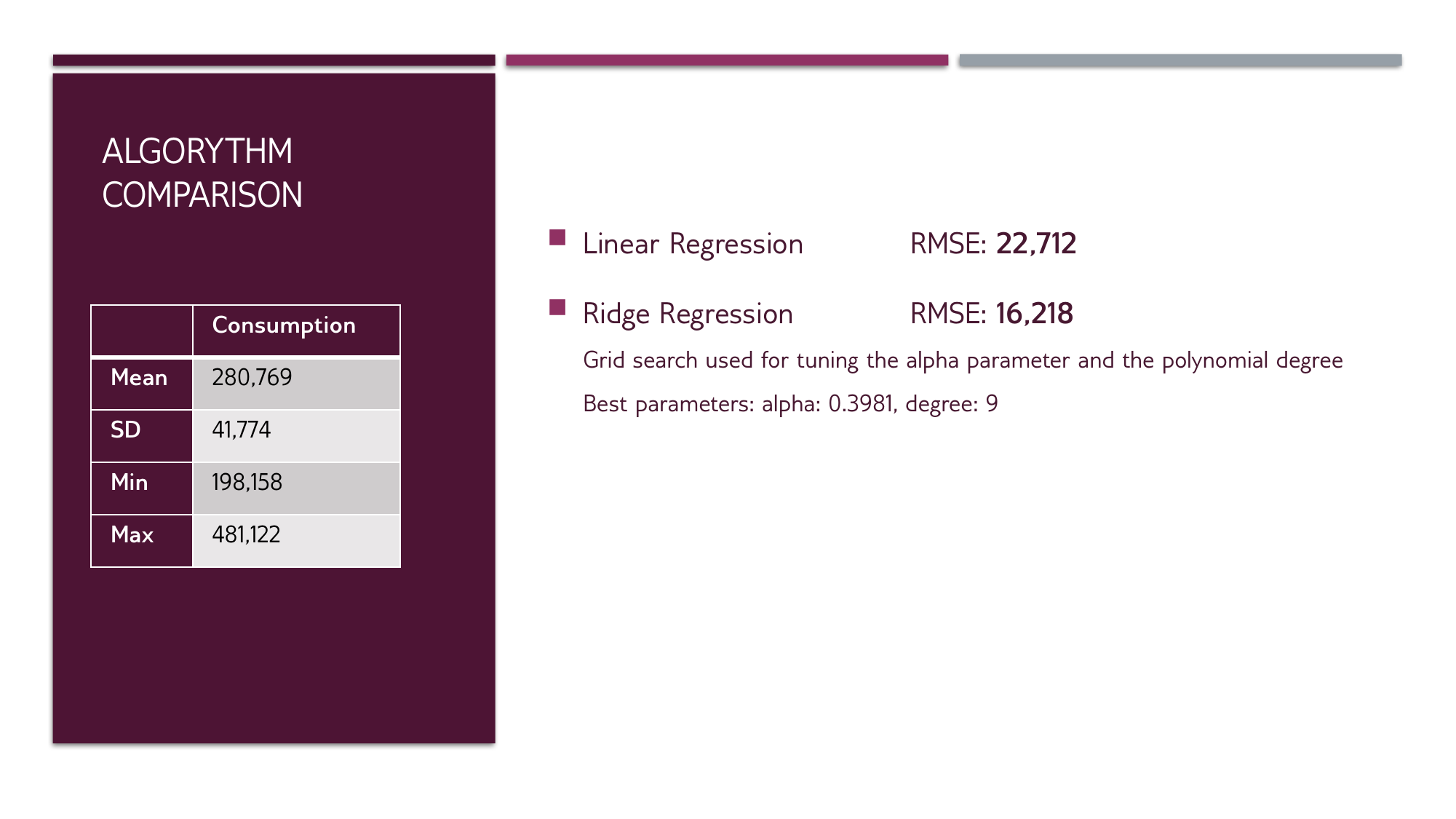

# Algorythm comparison
Linear Regression 	RMSE: 22,712
Ridge Regression 	RMSE: 16,218
Grid search used for tuning the alpha parameter and the polynomial degree
Best parameters: alpha: 0.3981, degree: 9

|  | Consumption |
| --- | --- |
| Mean | 280,769 |
| SD | 41,774 |
| Min | 198,158 |
| Max | 481,122 |